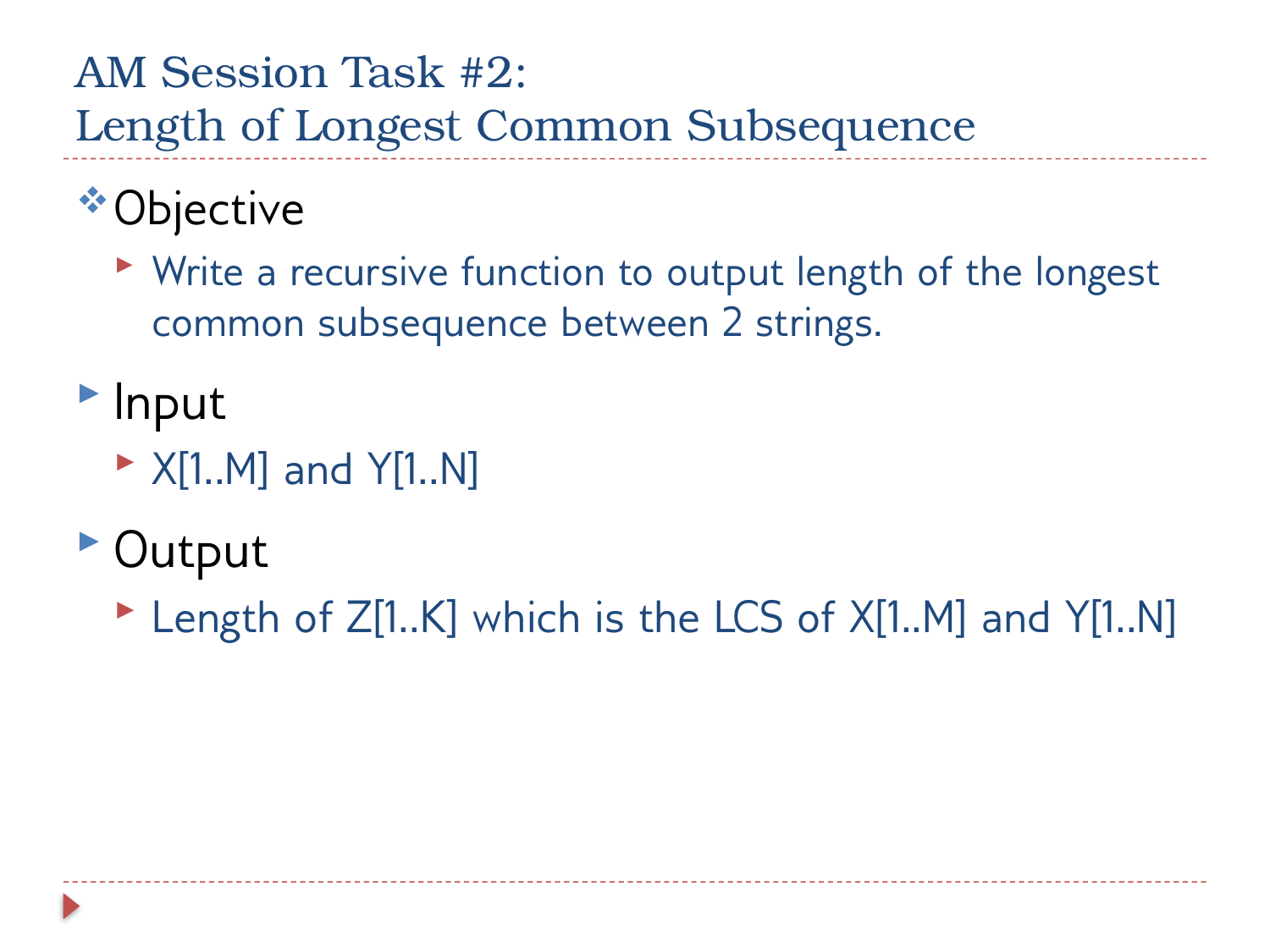

# AM Session Task #2: Length of Longest Common Subsequence
Objective
Write a recursive function to output length of the longest common subsequence between 2 strings.
Input
X[1..M] and Y[1..N]
Output
Length of Z[1..K] which is the LCS of X[1..M] and Y[1..N]